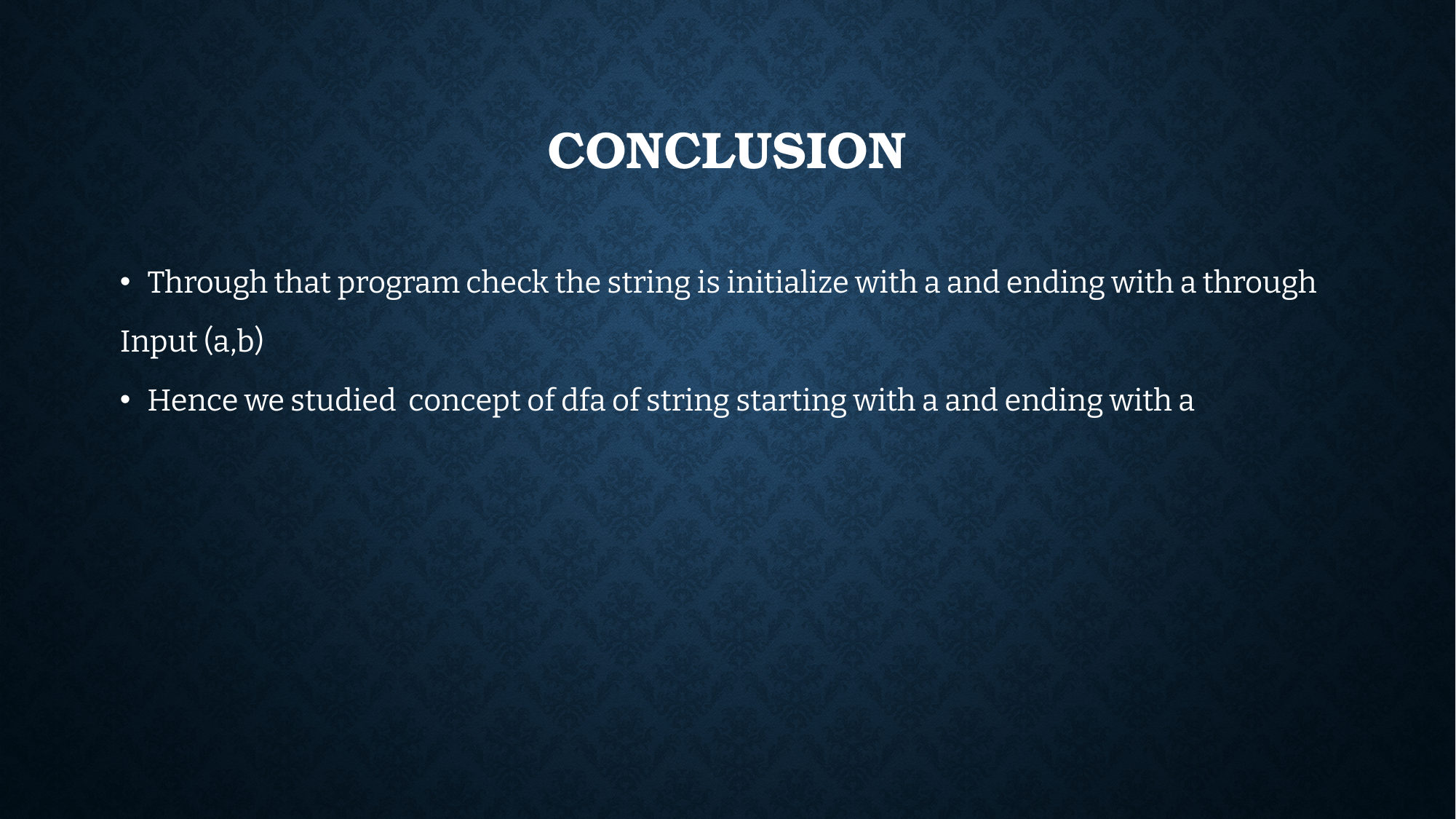

# conclusion
Through that program check the string is initialize with a and ending with a through
Input (a,b)
Hence we studied  concept of dfa of string starting with a and ending with a